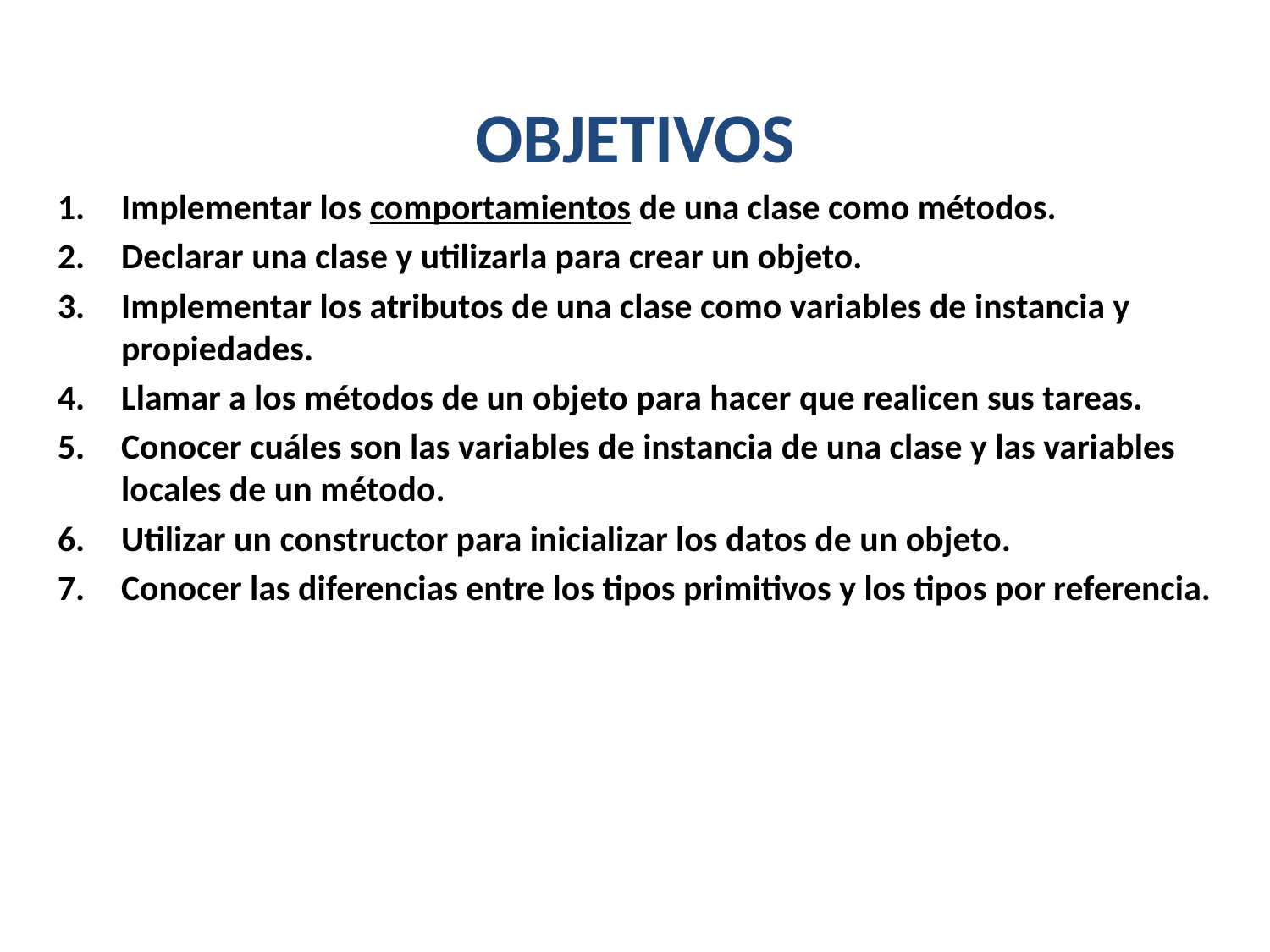

OBJETIVOS
Implementar los comportamientos de una clase como métodos.
Declarar una clase y utilizarla para crear un objeto.
Implementar los atributos de una clase como variables de instancia y propiedades.
Llamar a los métodos de un objeto para hacer que realicen sus tareas.
Conocer cuáles son las variables de instancia de una clase y las variables locales de un método.
Utilizar un constructor para inicializar los datos de un objeto.
Conocer las diferencias entre los tipos primitivos y los tipos por referencia.